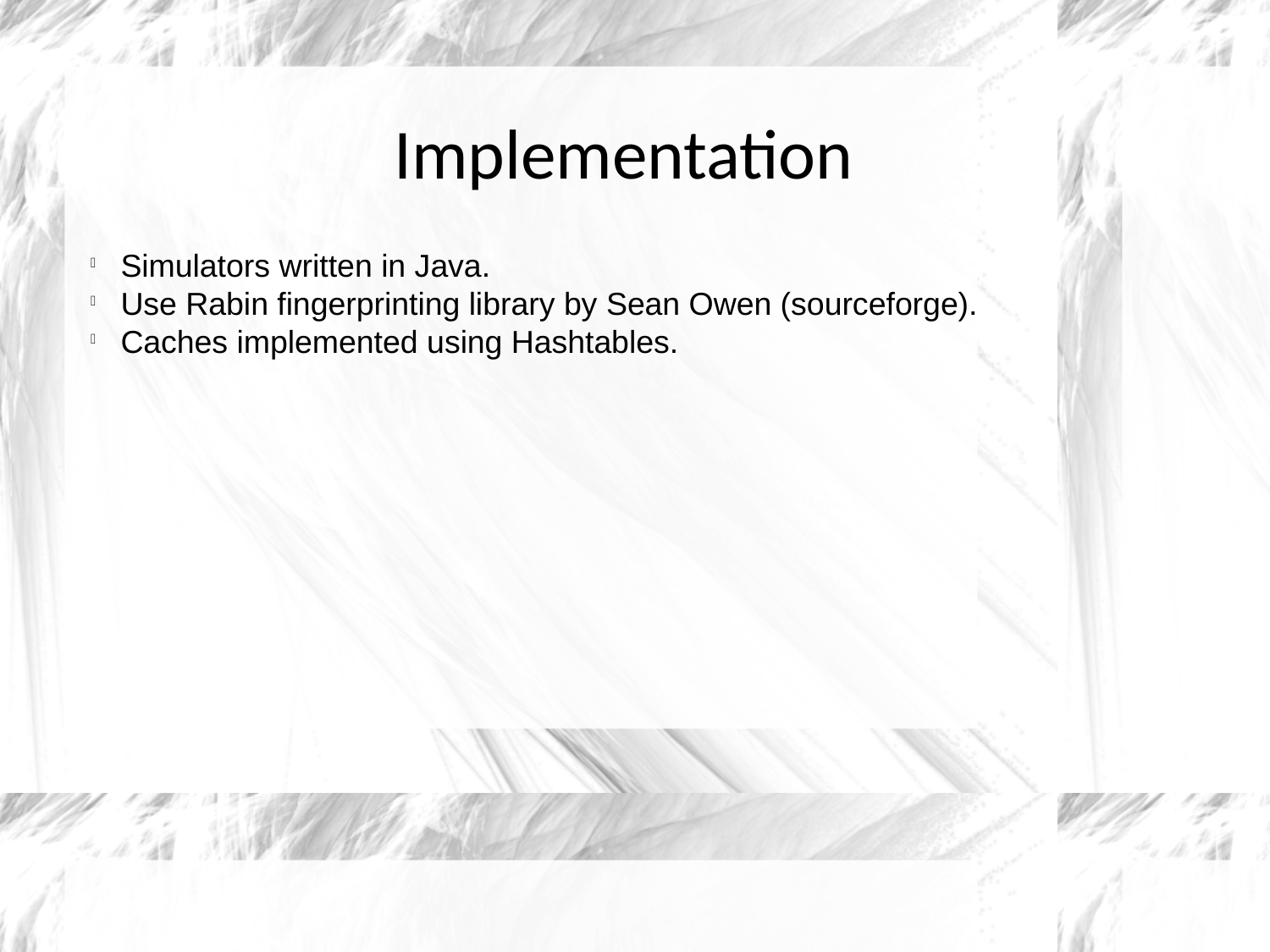

Implementation

Simulators written in Java.
Use Rabin fingerprinting library by Sean Owen (sourceforge).
Caches implemented using Hashtables.